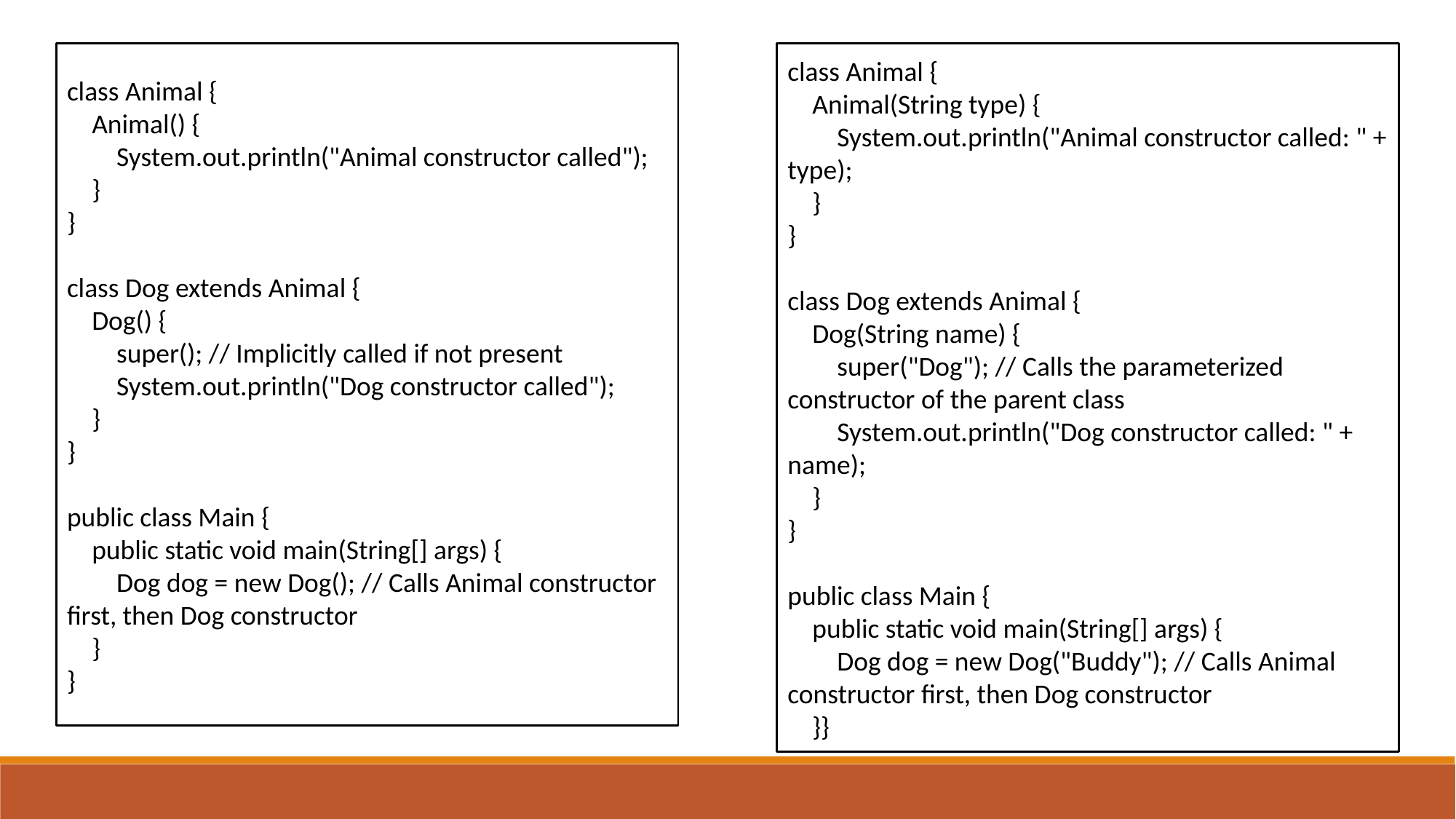

class Animal {
    Animal() {
        System.out.println("Animal constructor called");
    }
}

class Dog extends Animal {
    Dog() {
        super(); // Implicitly called if not present
        System.out.println("Dog constructor called");
    }
}

public class Main {
    public static void main(String[] args) {
        Dog dog = new Dog(); // Calls Animal constructor first, then Dog constructor
    }
}
class Animal {
    Animal(String type) {
        System.out.println("Animal constructor called: " + type);
    }
}

class Dog extends Animal {
    Dog(String name) {
        super("Dog"); // Calls the parameterized constructor of the parent class
        System.out.println("Dog constructor called: " + name);
    }
}

public class Main {
    public static void main(String[] args) {
        Dog dog = new Dog("Buddy"); // Calls Animal constructor first, then Dog constructor
    }}